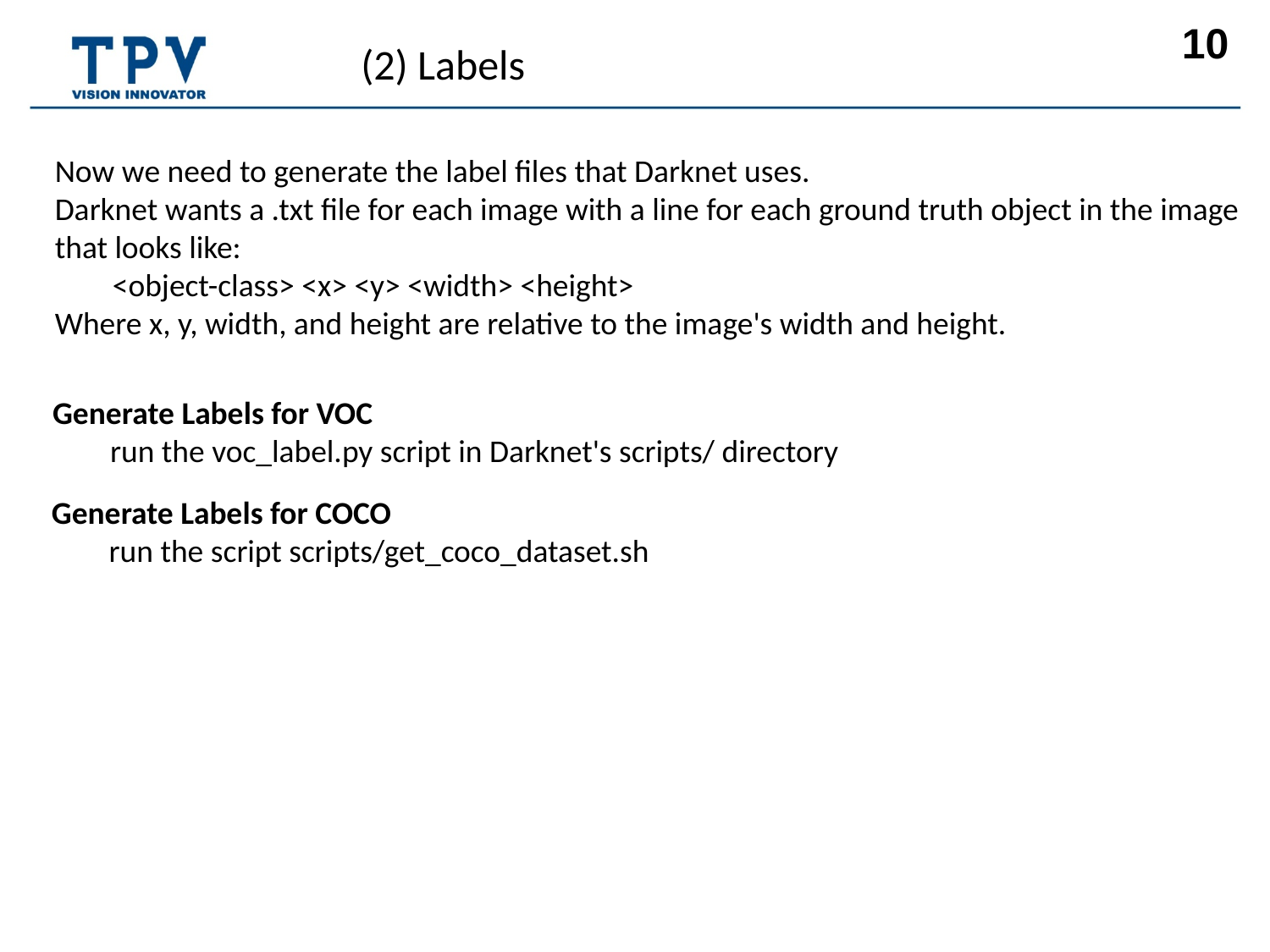

(2) Labels
Now we need to generate the label files that Darknet uses.
Darknet wants a .txt file for each image with a line for each ground truth object in the image
that looks like:
        <object-class> <x> <y> <width> <height>
Where x, y, width, and height are relative to the image's width and height.
Generate Labels for VOC
        run the voc_label.py script in Darknet's scripts/ directory
Generate Labels for COCO
        run the script scripts/get_coco_dataset.sh